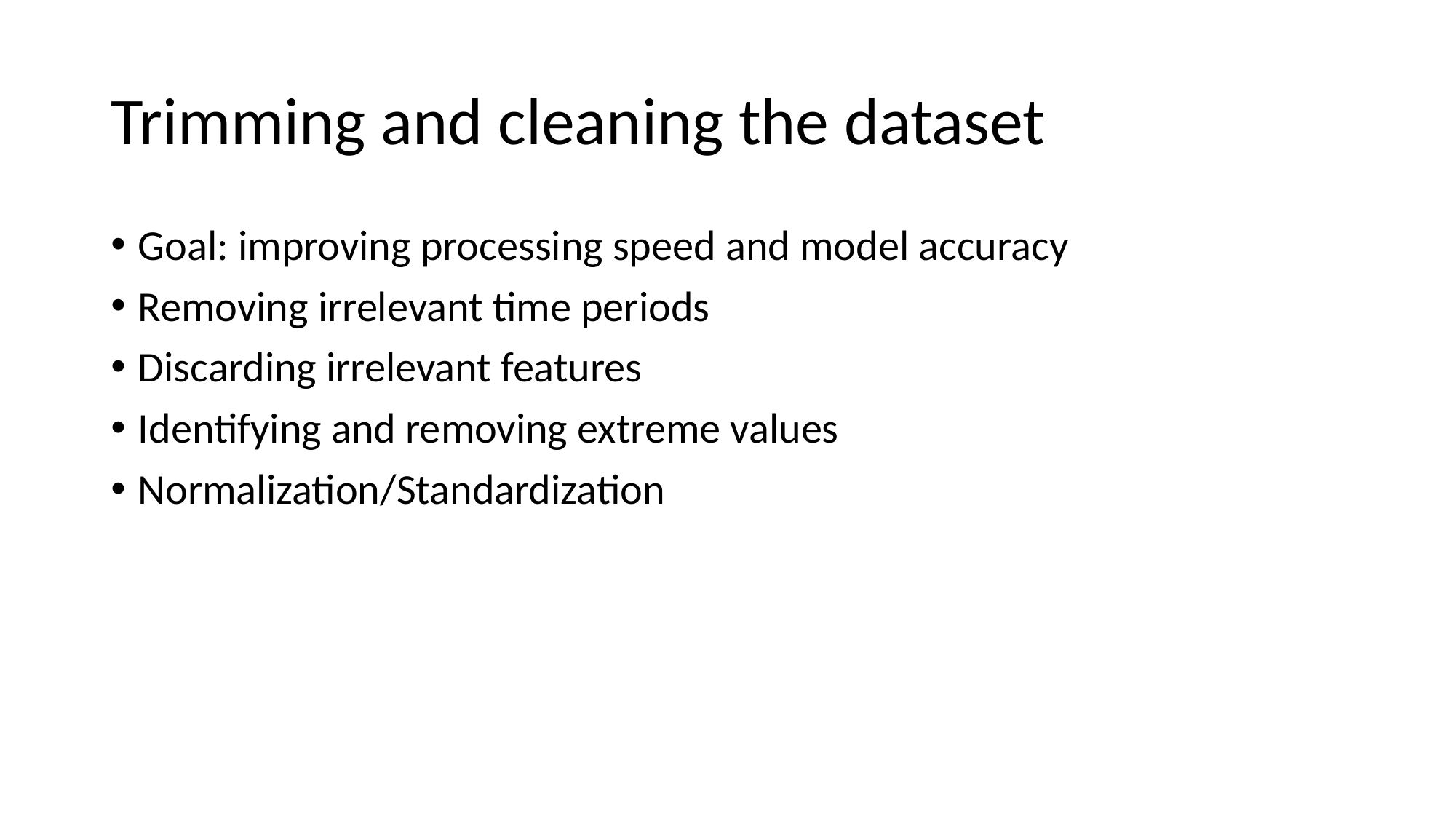

# Trimming and cleaning the dataset
Goal: improving processing speed and model accuracy
Removing irrelevant time periods
Discarding irrelevant features
Identifying and removing extreme values
Normalization/Standardization